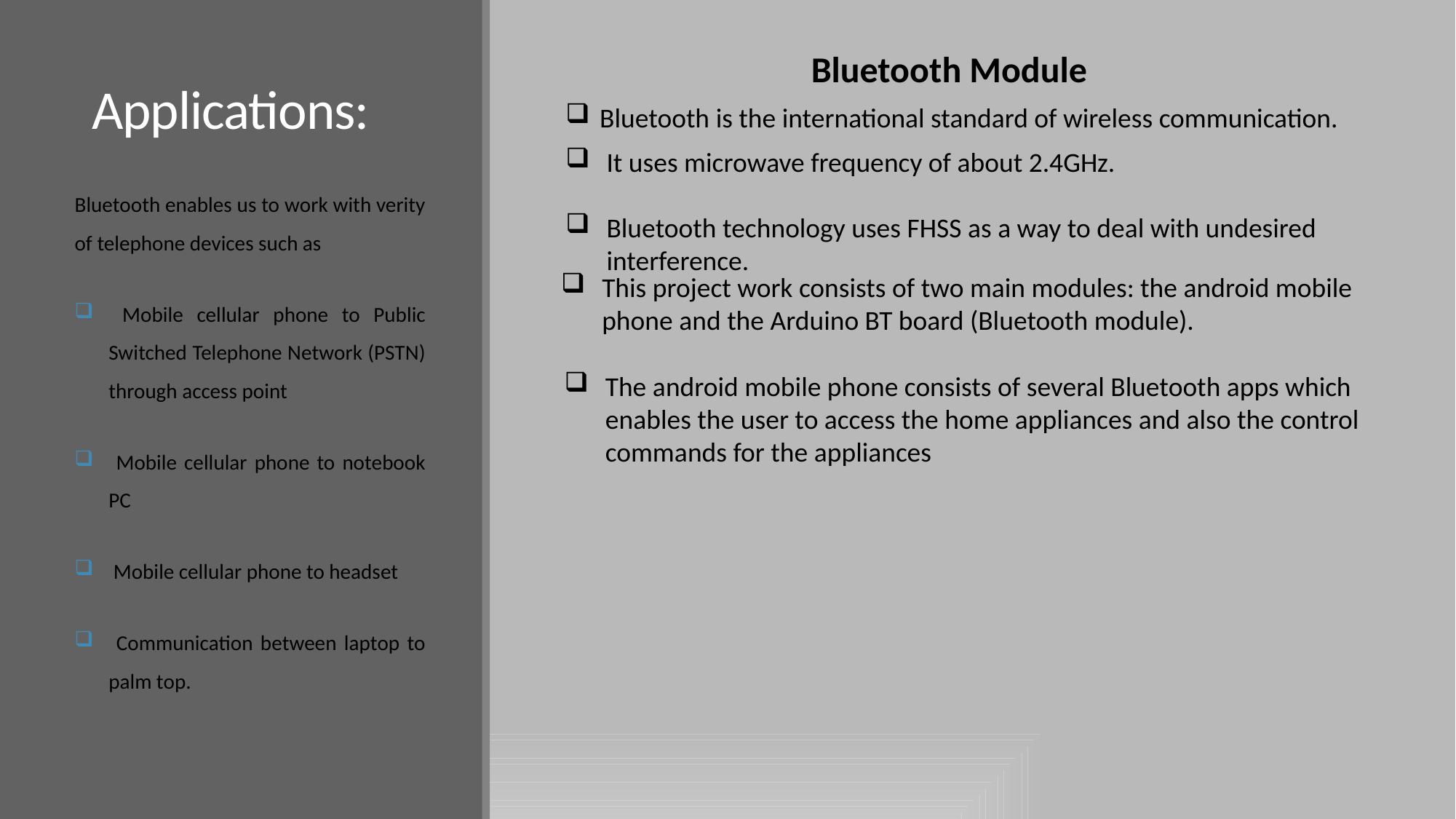

Bluetooth Module
# Applications:
Bluetooth is the international standard of wireless communication.
It uses microwave frequency of about 2.4GHz.

Bluetooth technology uses FHSS as a way to deal with undesired interference.

Bluetooth enables us to work with verity of telephone devices such as
 Mobile cellular phone to Public Switched Telephone Network (PSTN) through access point
 Mobile cellular phone to notebook PC
 Mobile cellular phone to headset
 Communication between laptop to palm top.

This project work consists of two main modules: the android mobile phone and the Arduino BT board (Bluetooth module).

The android mobile phone consists of several Bluetooth apps which enables the user to access the home appliances and also the control commands for the appliances